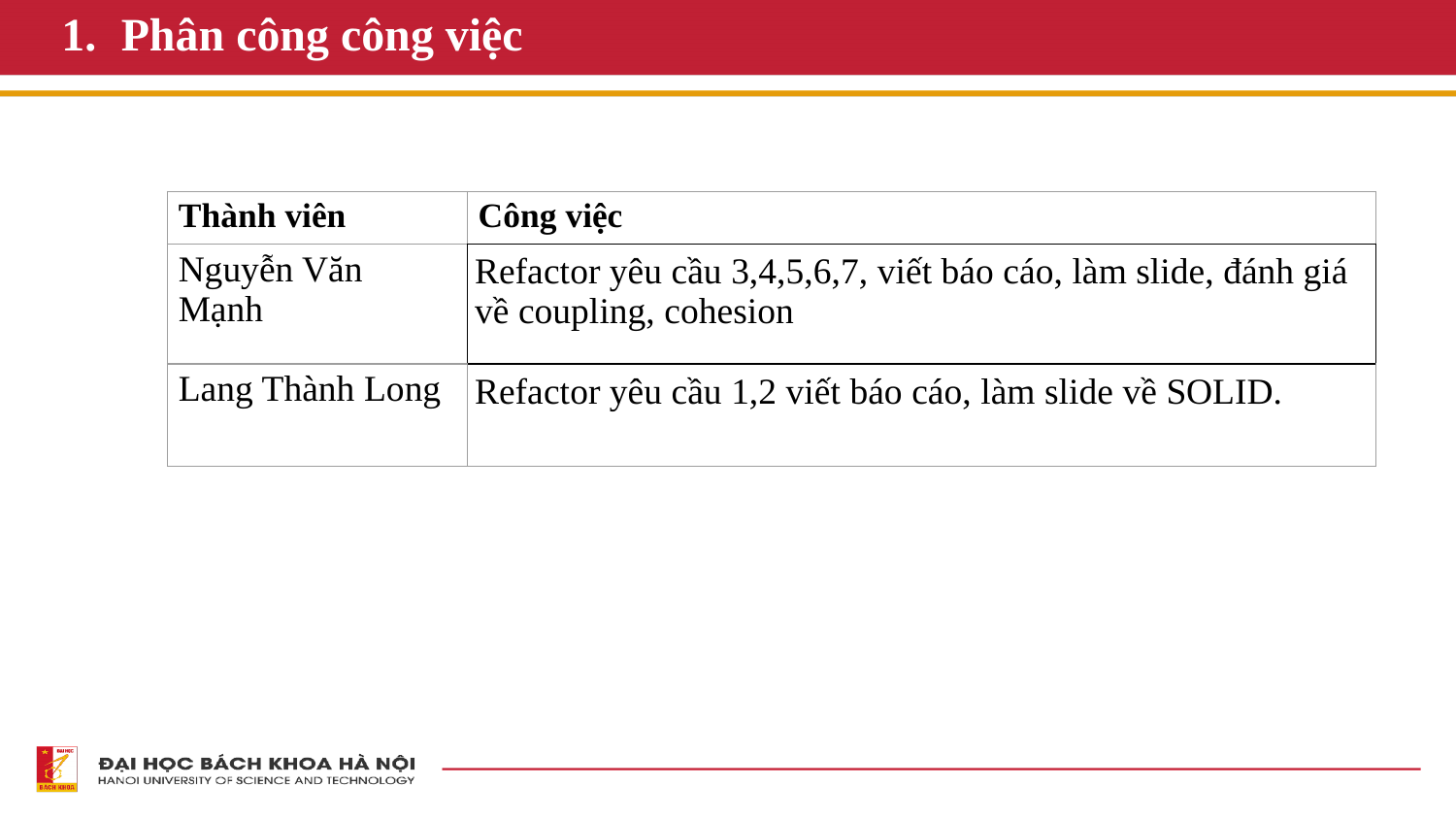

# Phân công công việc
| Thành viên | Công việc |
| --- | --- |
| Nguyễn Văn Mạnh | Refactor yêu cầu 3,4,5,6,7, viết báo cáo, làm slide, đánh giá về coupling, cohesion |
| Lang Thành Long | Refactor yêu cầu 1,2 viết báo cáo, làm slide về SOLID. |